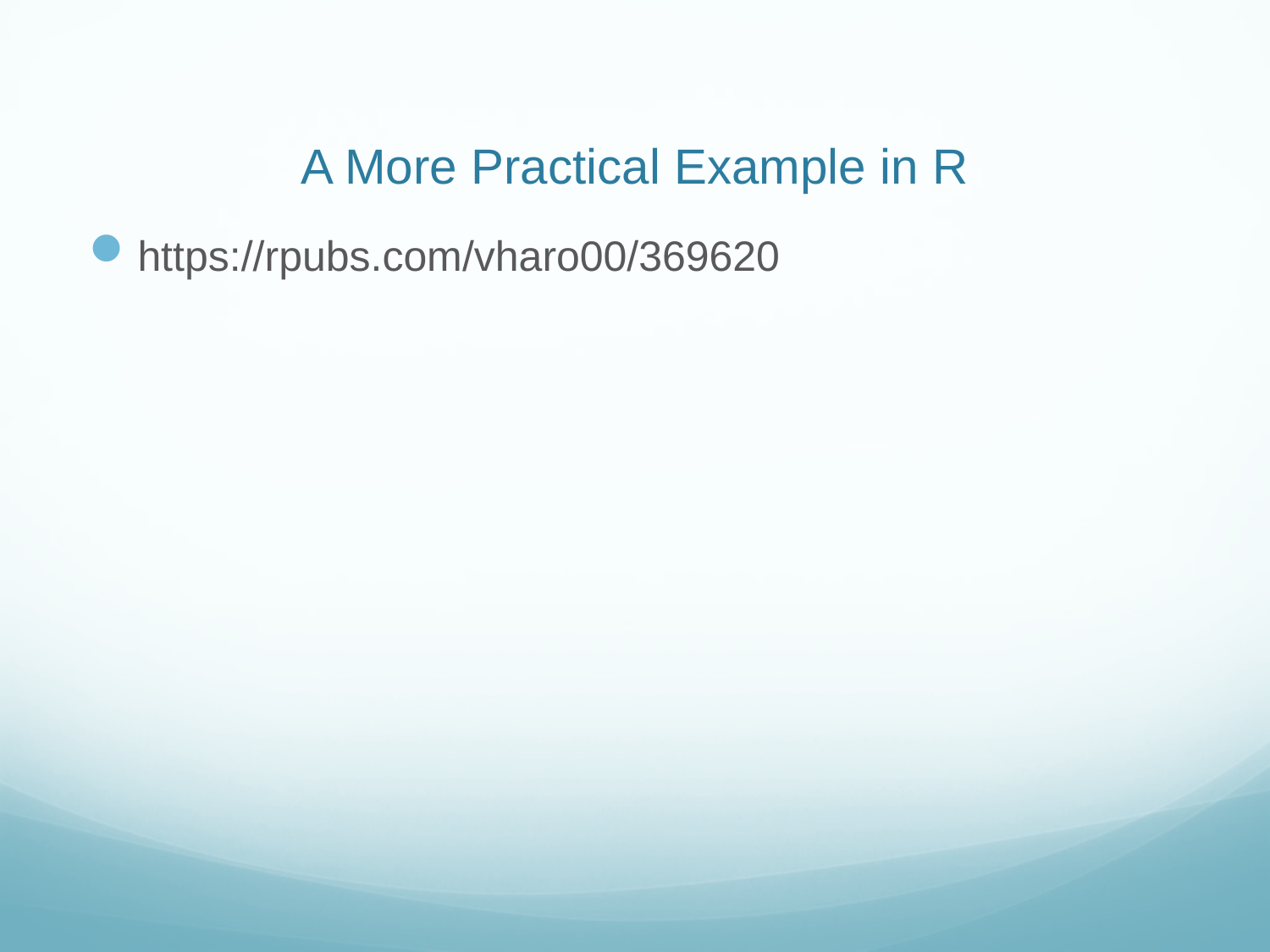

# A More Practical Example in R
https://rpubs.com/vharo00/369620